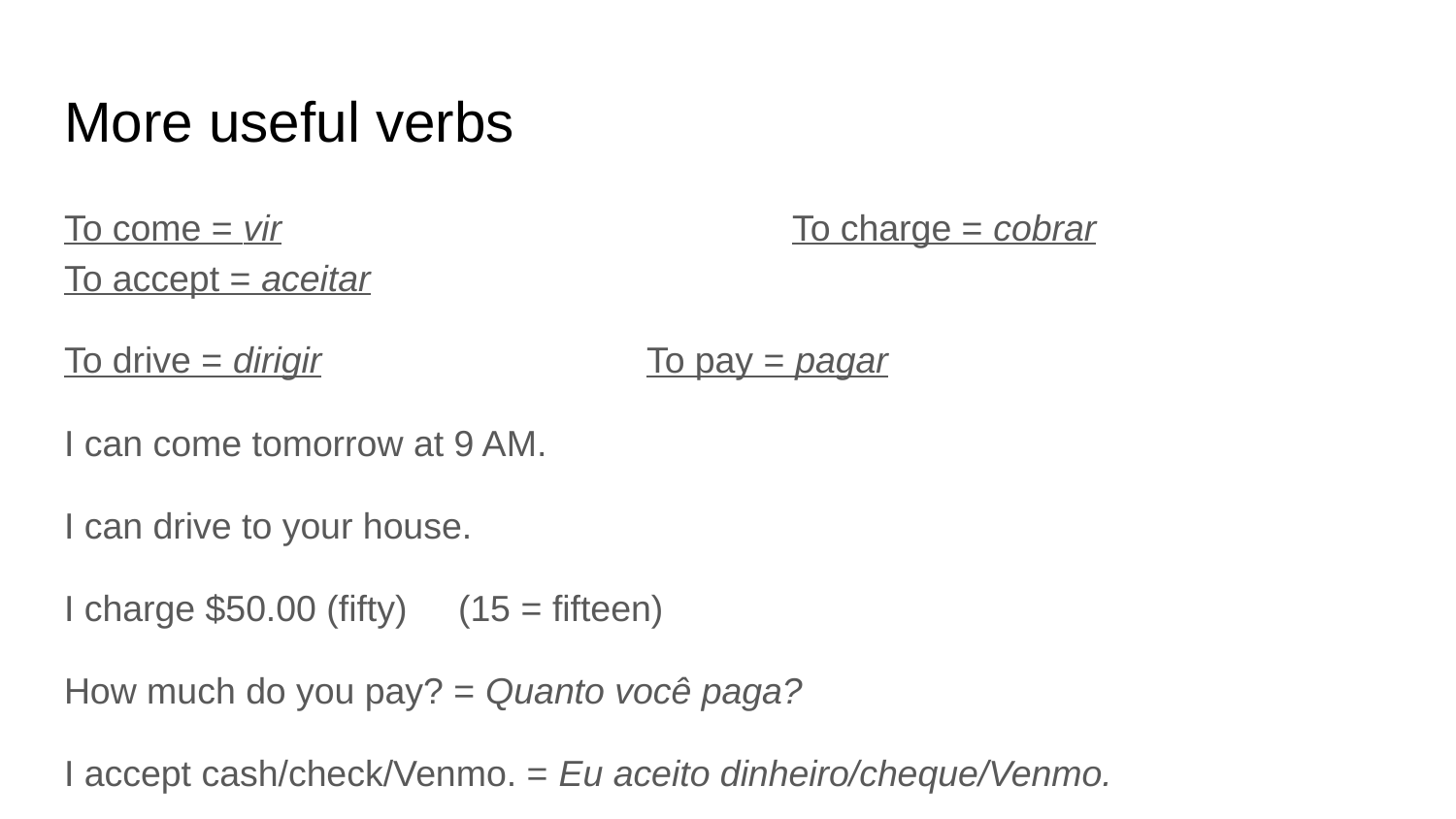

# More useful verbs
To come = vir				To charge = cobrar		To accept = aceitar
To drive = dirigir			To pay = pagar
I can come tomorrow at 9 AM.
I can drive to your house.
I charge $50.00 (fifty)     (15 = fifteen)
How much do you pay? = Quanto você paga?
I accept cash/check/Venmo. = Eu aceito dinheiro/cheque/Venmo.